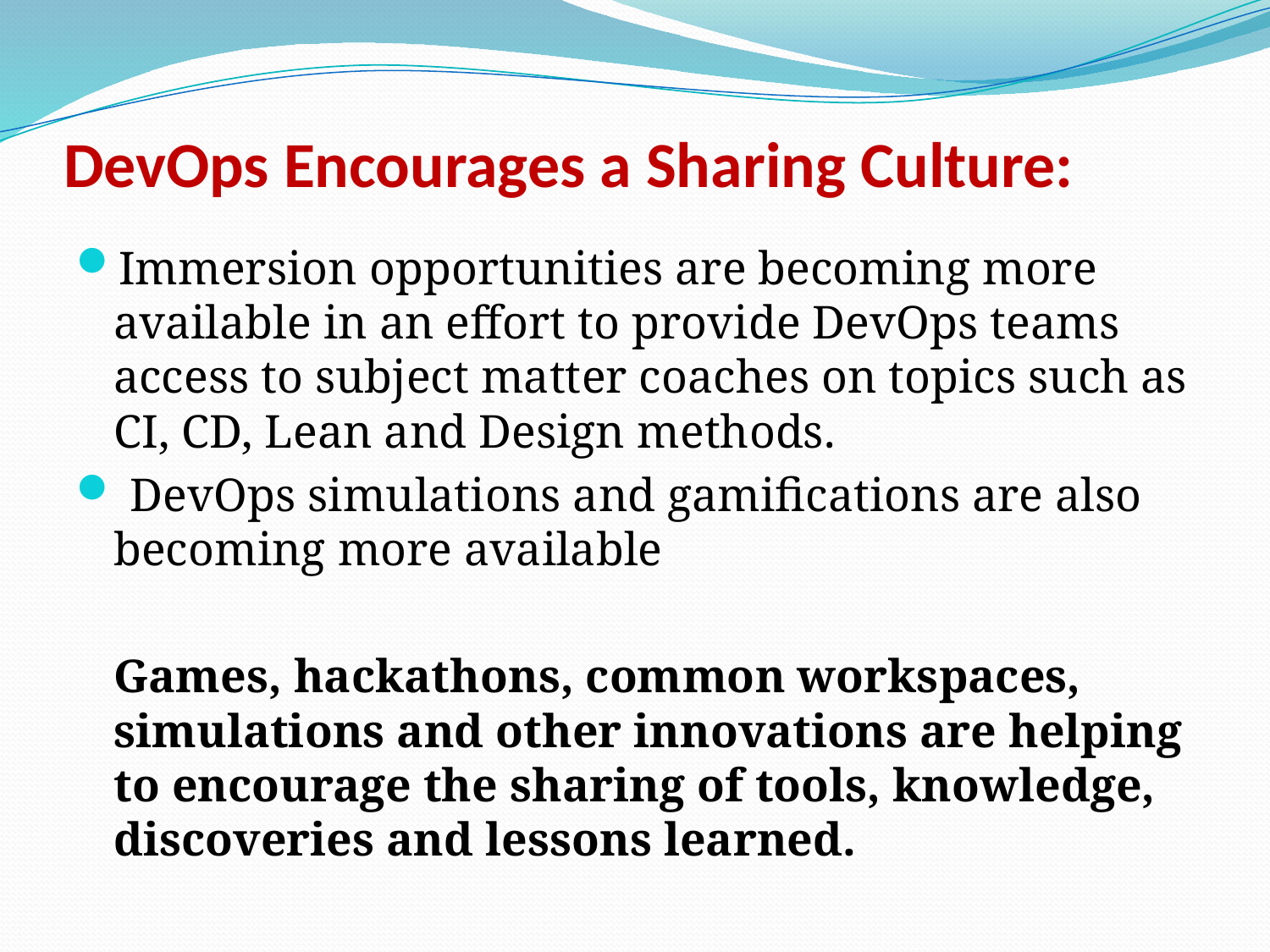

# DevOps Encourages a Sharing Culture:
Immersion opportunities are becoming more available in an effort to provide DevOps teams access to subject matter coaches on topics such as CI, CD, Lean and Design methods.
 DevOps simulations and gamifications are also becoming more available

	Games, hackathons, common workspaces, simulations and other innovations are helping to encourage the sharing of tools, knowledge, discoveries and lessons learned.